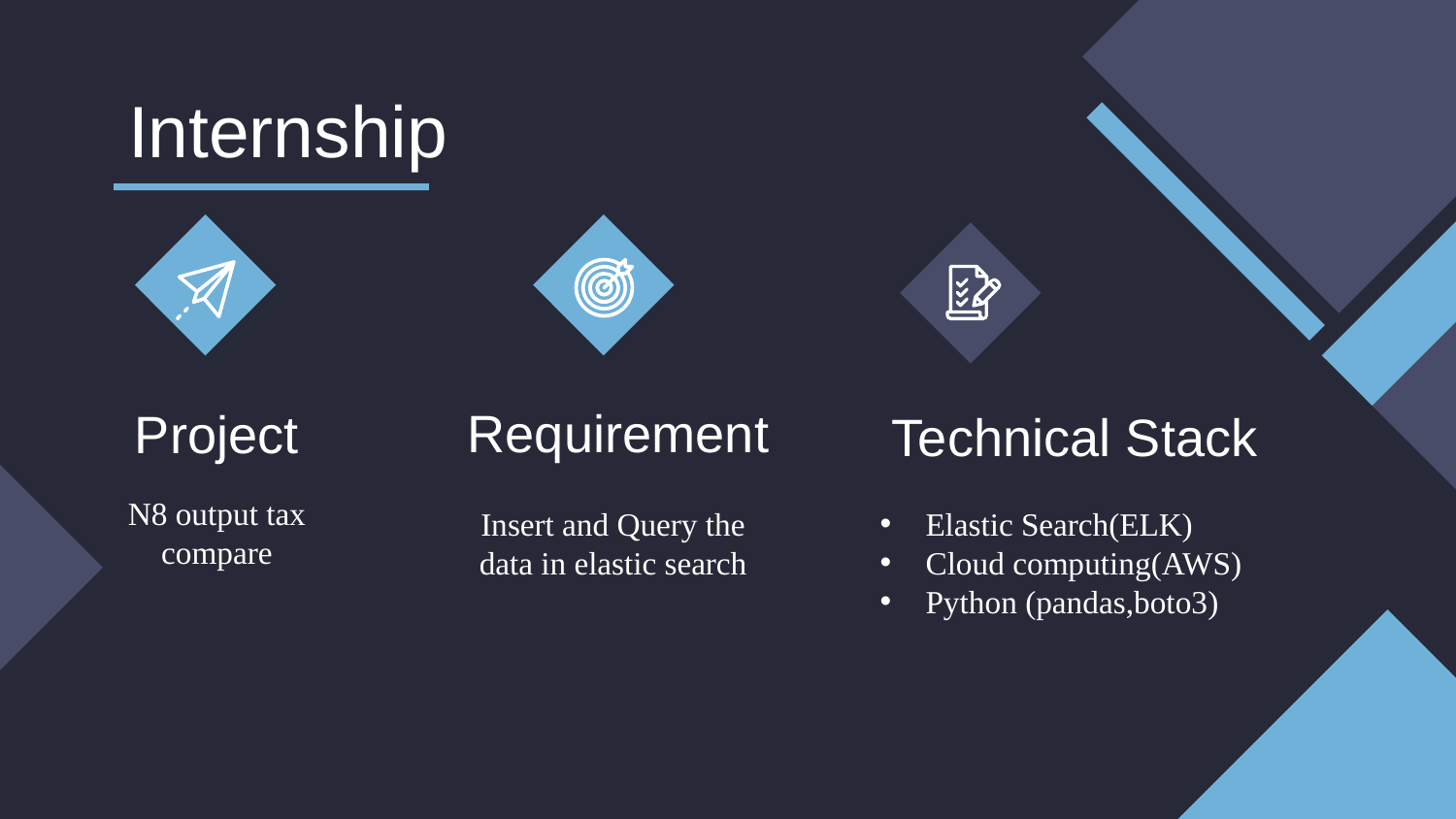

# Internship

Requirement
Project
Technical Stack
N8 output tax compare
Insert and Query the data in elastic search
Elastic Search(ELK)
Cloud computing(AWS)
Python (pandas,boto3)